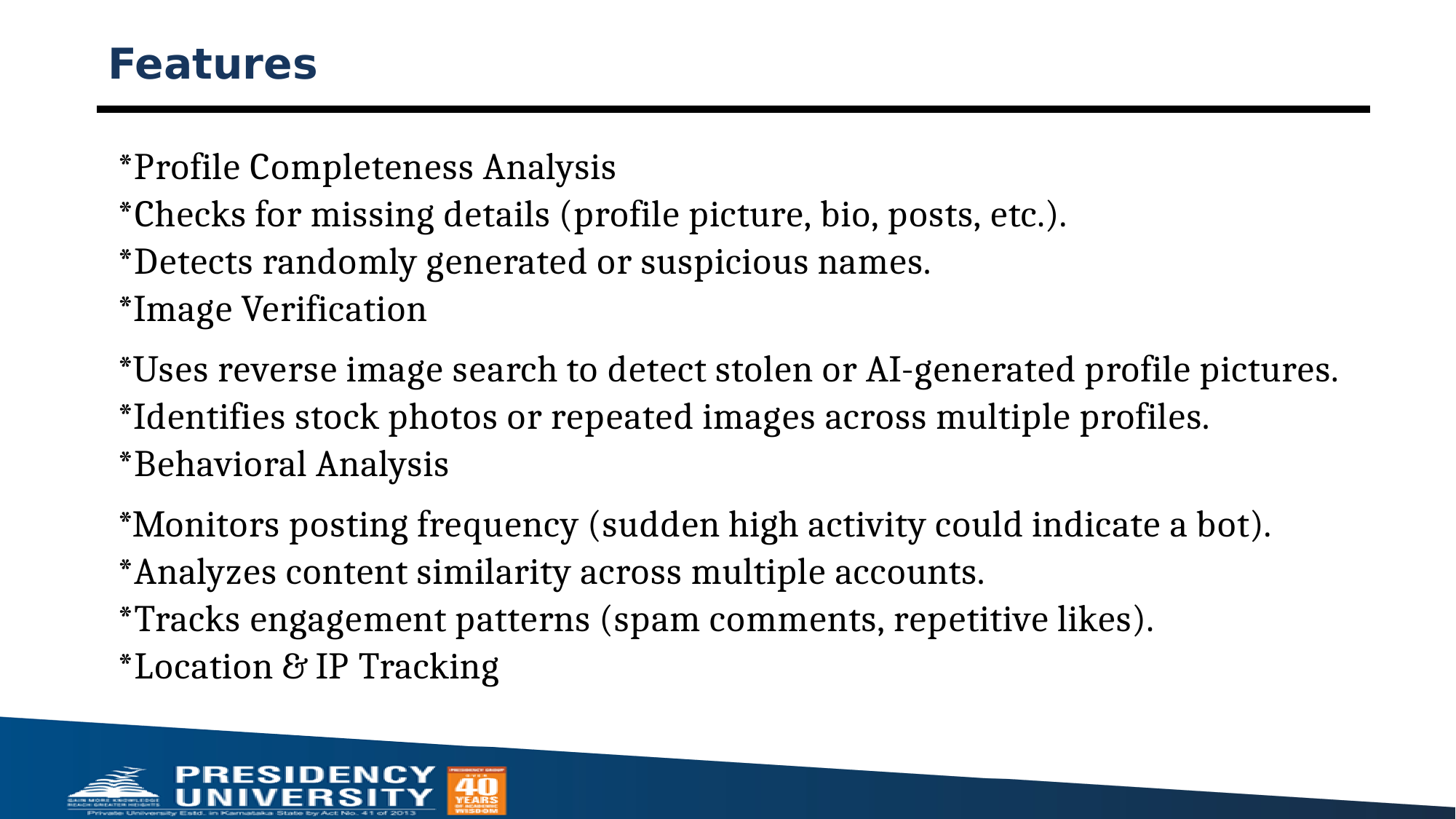

# Features
*Profile Completeness Analysis
*Checks for missing details (profile picture, bio, posts, etc.).
*Detects randomly generated or suspicious names.
*Image Verification

*Uses reverse image search to detect stolen or AI-generated profile pictures.
*Identifies stock photos or repeated images across multiple profiles.
*Behavioral Analysis

*Monitors posting frequency (sudden high activity could indicate a bot).
*Analyzes content similarity across multiple accounts.
*Tracks engagement patterns (spam comments, repetitive likes).
*Location & IP Tracking